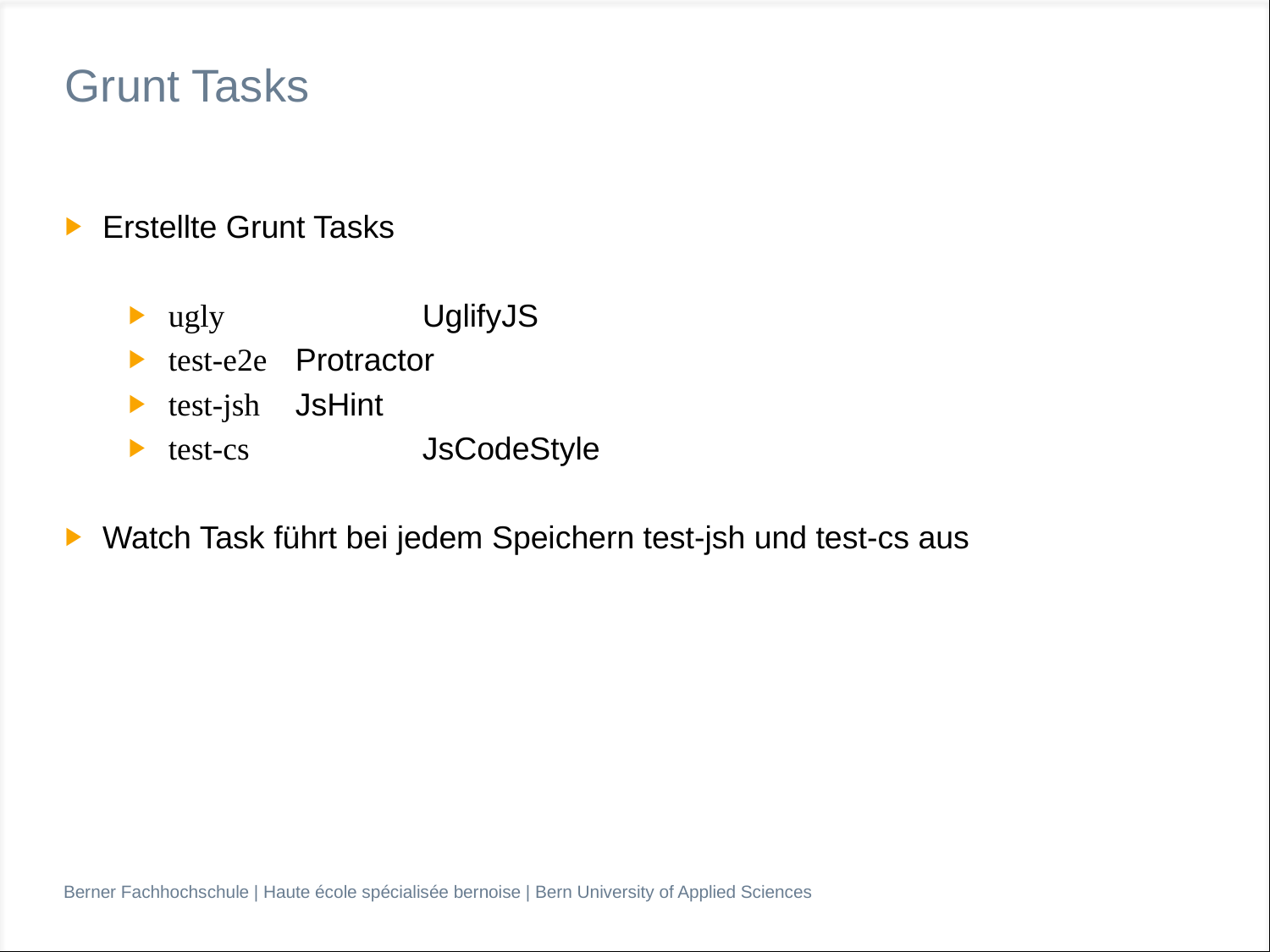

# Grunt Tasks
Erstellte Grunt Tasks

ugly		UglifyJS
test-e2e	Protractor
test-jsh	JsHint
test-cs		JsCodeStyle

Watch Task führt bei jedem Speichern test-jsh und test-cs aus